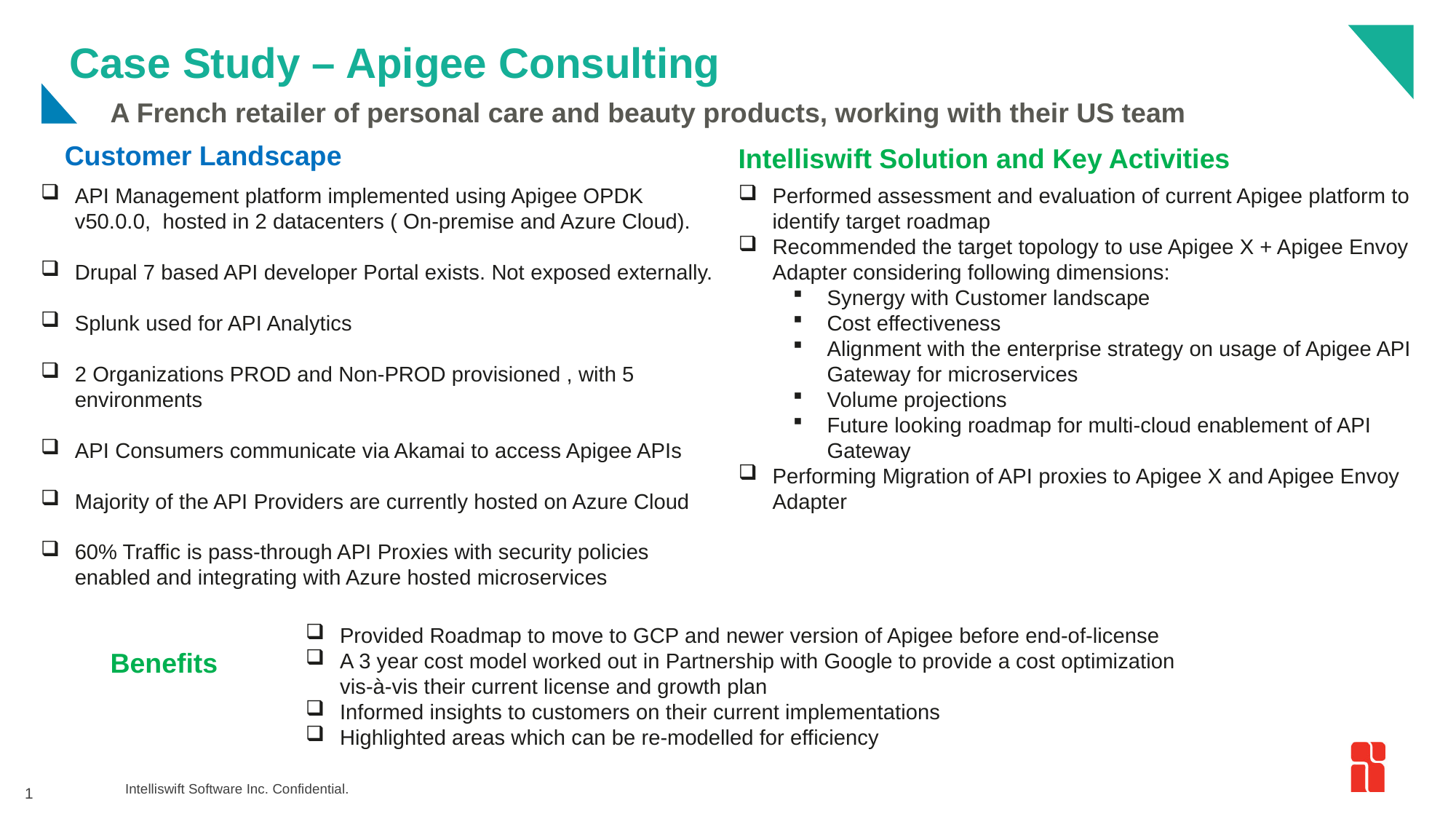

# Case Study – Apigee Consulting
A French retailer of personal care and beauty products, working with their US team
Customer Landscape
Intelliswift Solution and Key Activities
API Management platform implemented using Apigee OPDK v50.0.0,  hosted in 2 datacenters ( On-premise and Azure Cloud).

Drupal 7 based API developer Portal exists. Not exposed externally.

Splunk used for API Analytics

2 Organizations PROD and Non-PROD provisioned , with 5 environments

API Consumers communicate via Akamai to access Apigee APIs

Majority of the API Providers are currently hosted on Azure Cloud

60% Traffic is pass-through API Proxies with security policies enabled and integrating with Azure hosted microservices
Performed assessment and evaluation of current Apigee platform to identify target roadmap
Recommended the target topology to use Apigee X + Apigee Envoy Adapter considering following dimensions:
Synergy with Customer landscape
Cost effectiveness
Alignment with the enterprise strategy on usage of Apigee API Gateway for microservices
Volume projections
Future looking roadmap for multi-cloud enablement of API Gateway
Performing Migration of API proxies to Apigee X and Apigee Envoy Adapter
Provided Roadmap to move to GCP and newer version of Apigee before end-of-license
A 3 year cost model worked out in Partnership with Google to provide a cost optimization vis-à-vis their current license and growth plan
Informed insights to customers on their current implementations
Highlighted areas which can be re-modelled for efficiency

Benefits